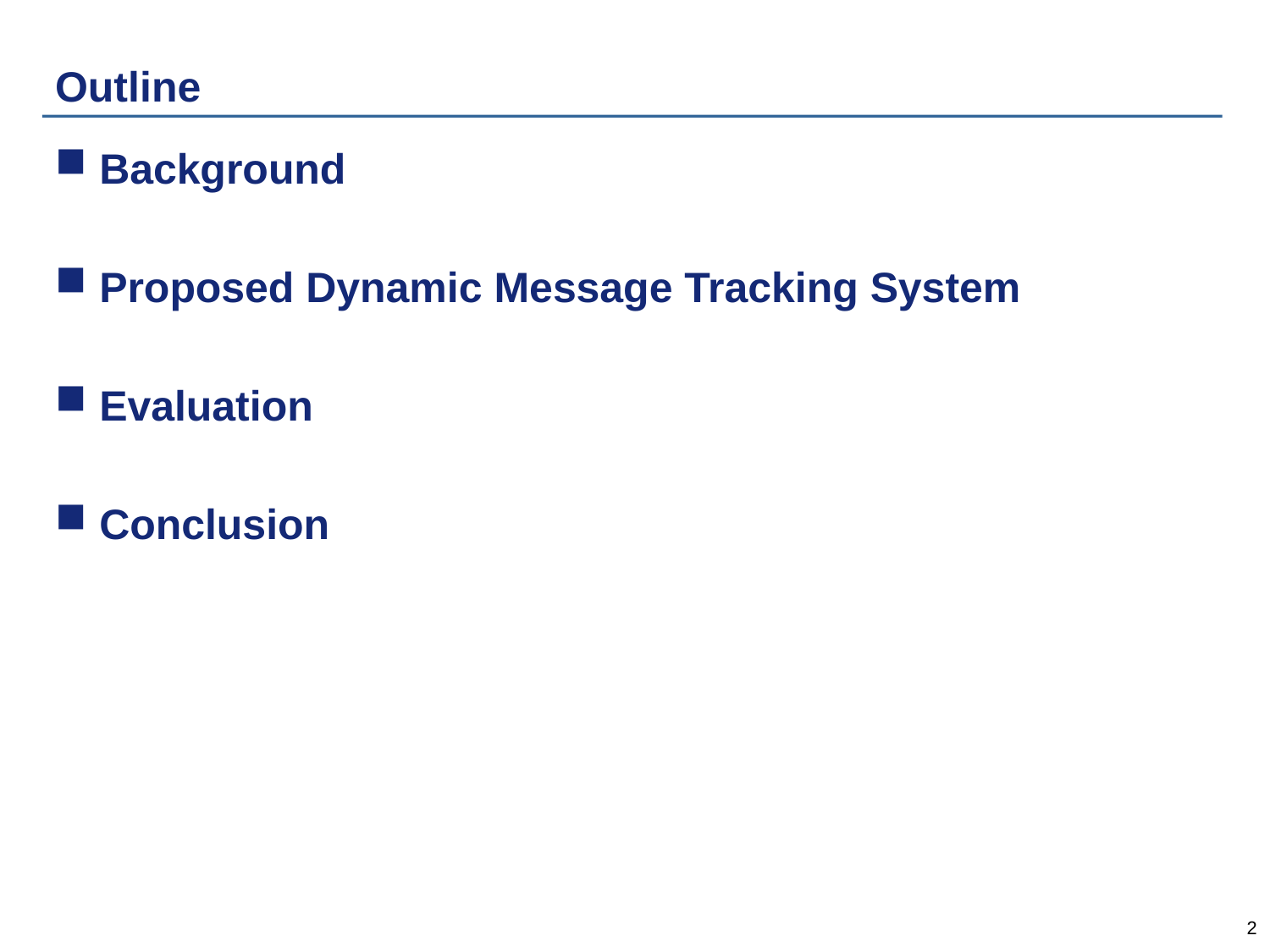

# Outline
 Background

 Proposed Dynamic Message Tracking System

 Evaluation

 Conclusion
2